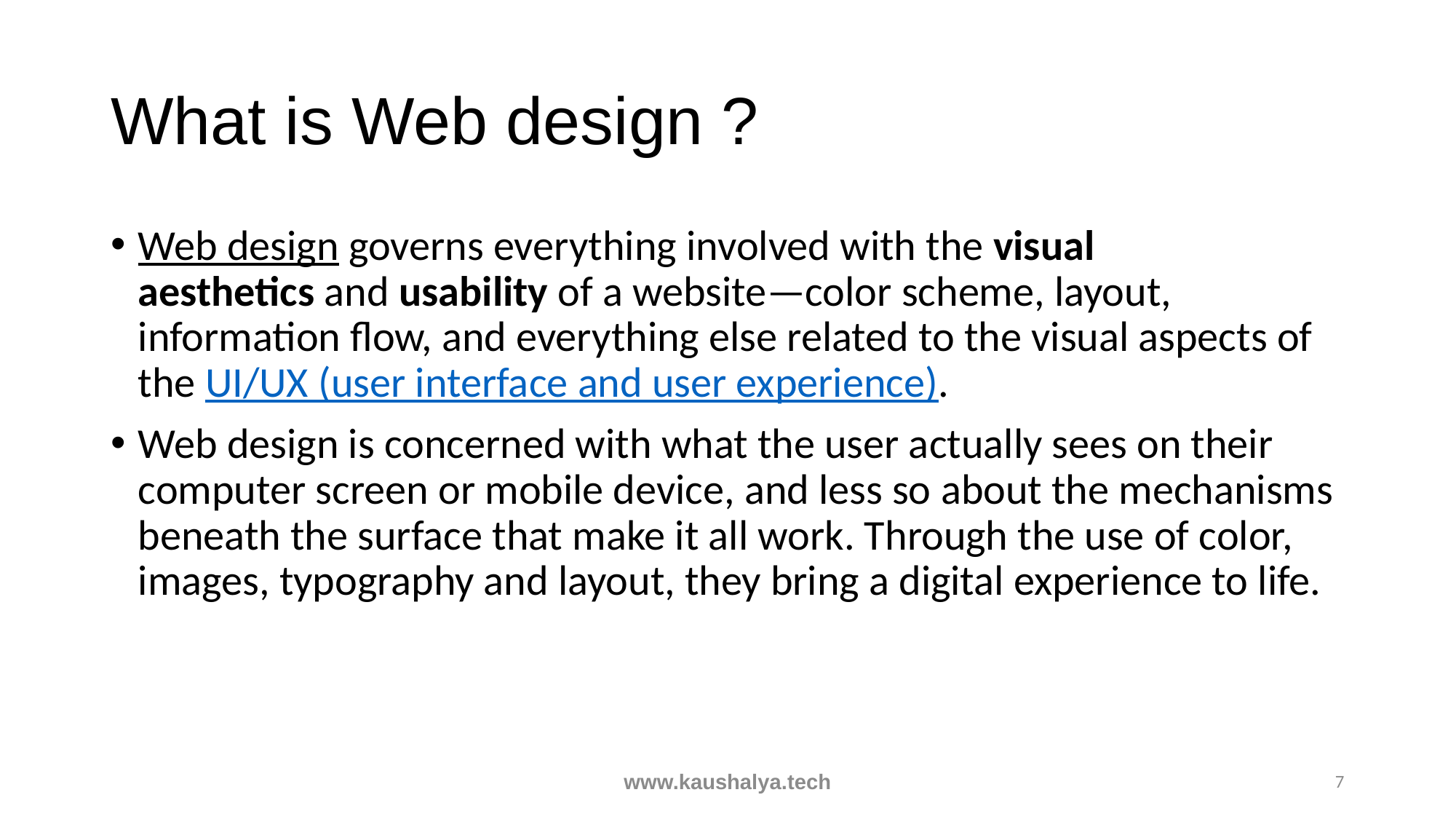

# What is Web design ?
Web design governs everything involved with the visual aesthetics and usability of a website—color scheme, layout, information flow, and everything else related to the visual aspects of the UI/UX (user interface and user experience).
Web design is concerned with what the user actually sees on their computer screen or mobile device, and less so about the mechanisms beneath the surface that make it all work. Through the use of color, images, typography and layout, they bring a digital experience to life.

www.kaushalya.tech
7